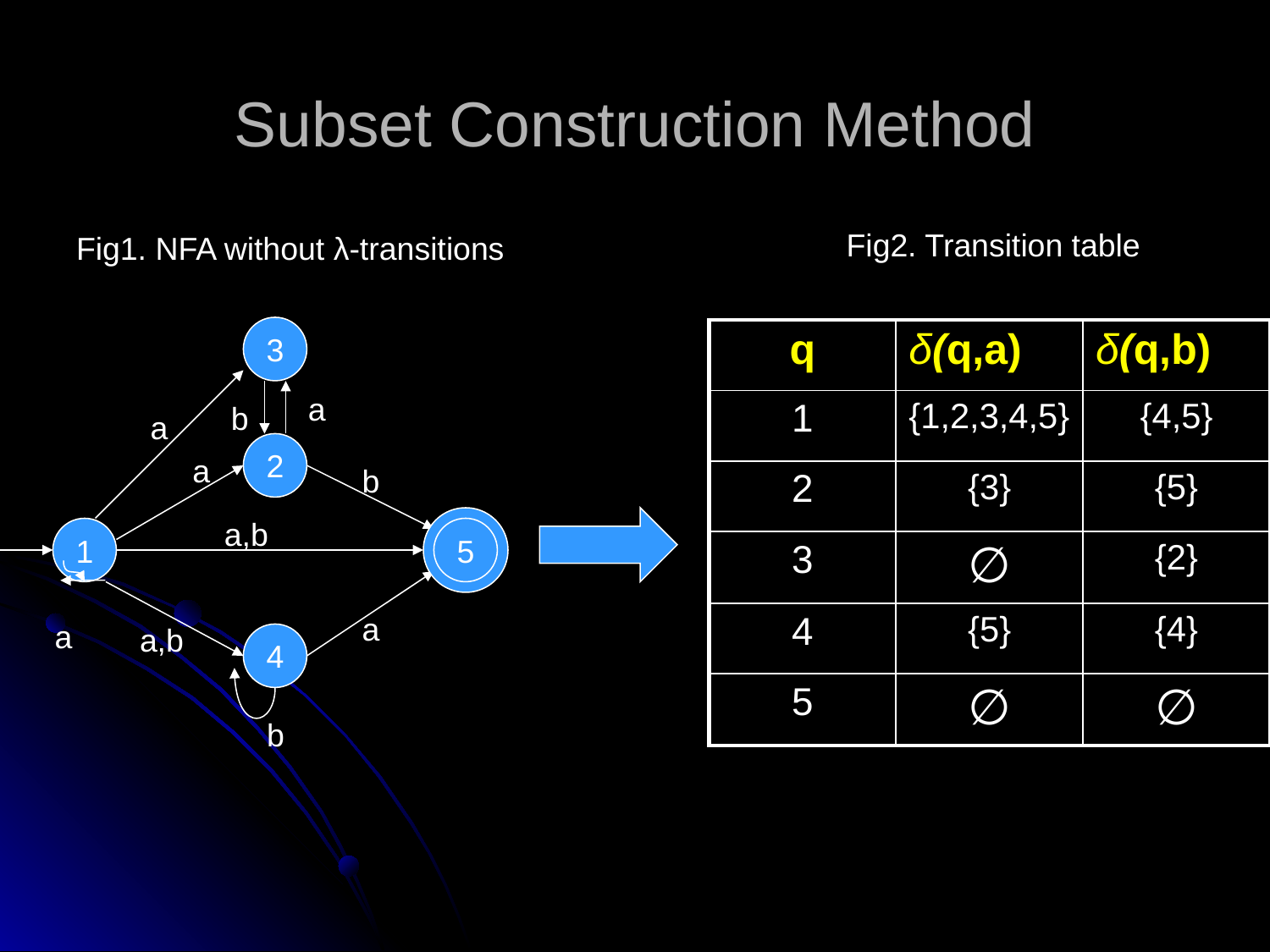

# Subset Construction Method
              Fig2. Transition table

Fig1. NFA without λ-transitions

3
| q | δ(q,a) | δ(q,b) |
| --- | --- | --- |
| 1 | {1,2,3,4,5} | {4,5} |
| 2 | {3} | {5} |
| 3 | ∅ | {2} |
| 4 | {5} | {4} |
| 5 | ∅ | ∅ |
a
b
a
2
a
b
a,b

1
5
a
a
a,b
4
b